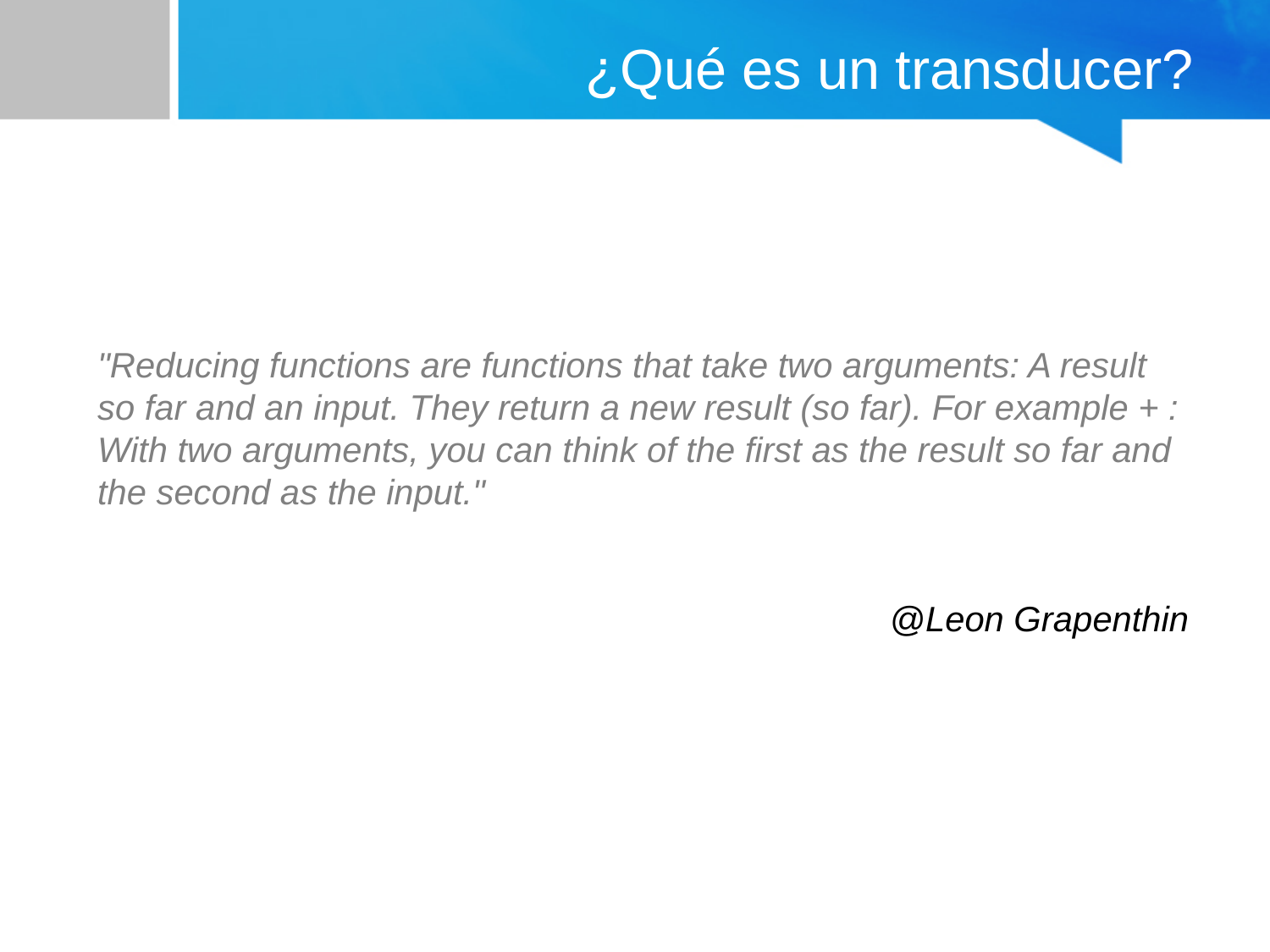

# ¿Qué es un transducer?
"Reducing functions are functions that take two arguments: A result so far and an input. They return a new result (so far). For example + : With two arguments, you can think of the first as the result so far and the second as the input."

@Leon Grapenthin